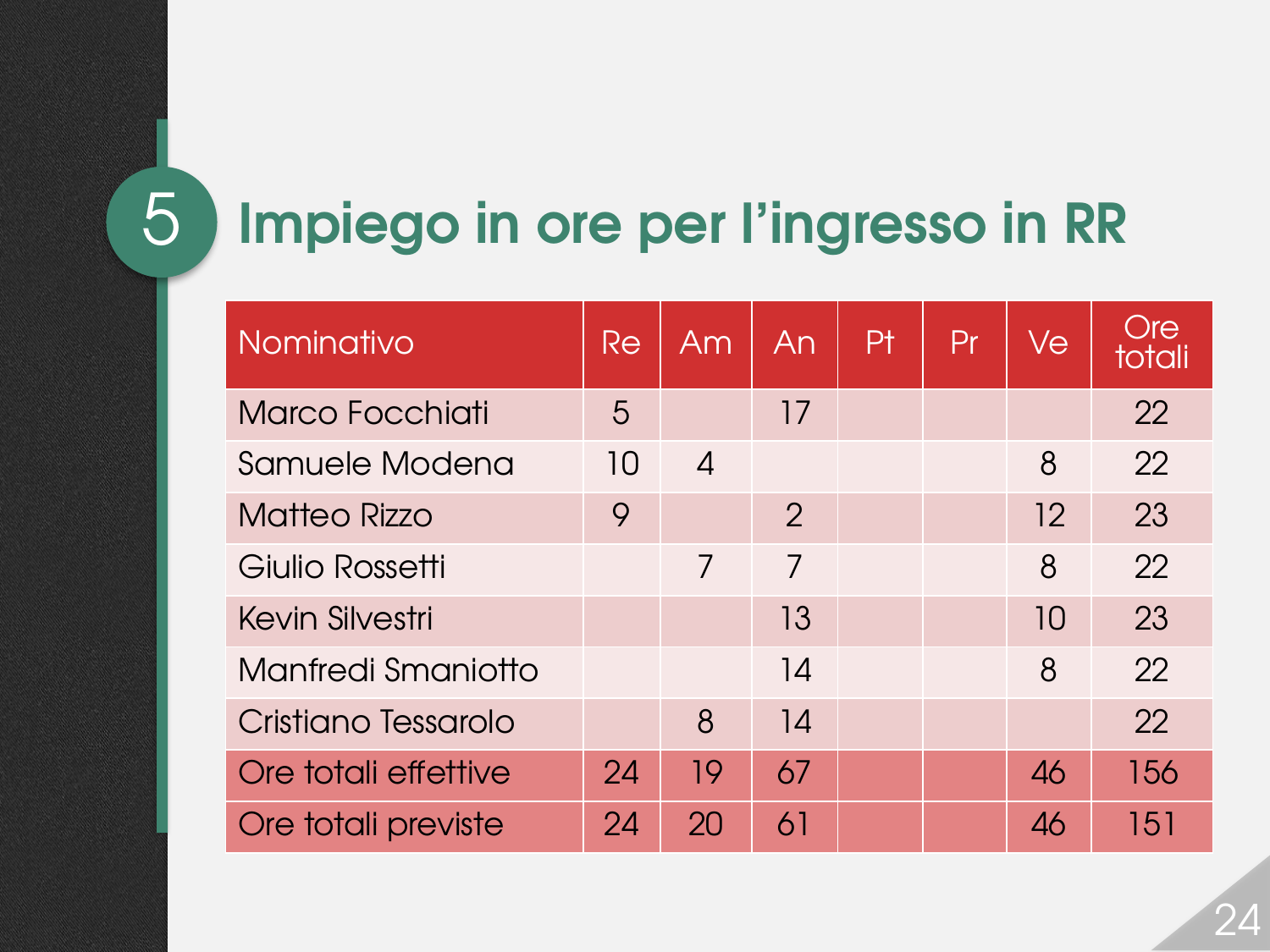

5
Impiego in ore per l’ingresso in RR
| Nominativo | Re | Am | An | Pt | Pr | Ve | Ore totali |
| --- | --- | --- | --- | --- | --- | --- | --- |
| Marco Focchiati | 5 |  | 17 |  |  |  | 22 |
| Samuele Modena | 10 | 4 |  |  |  | 8 | 22 |
| Matteo Rizzo | 9 |  | 2 |  |  | 12 | 23 |
| Giulio Rossetti |  | 7 | 7 |  |  | 8 | 22 |
| Kevin Silvestri |  |  | 13 |  |  | 10 | 23 |
| Manfredi Smaniotto |  |  | 14 |  |  | 8 | 22 |
| Cristiano Tessarolo |  | 8 | 14 |  |  |  | 22 |
| Ore totali effettive | 24 | 19 | 67 |  |  | 46 | 156 |
| Ore totali previste | 24 | 20 | 61 |  |  | 46 | 151 |

24